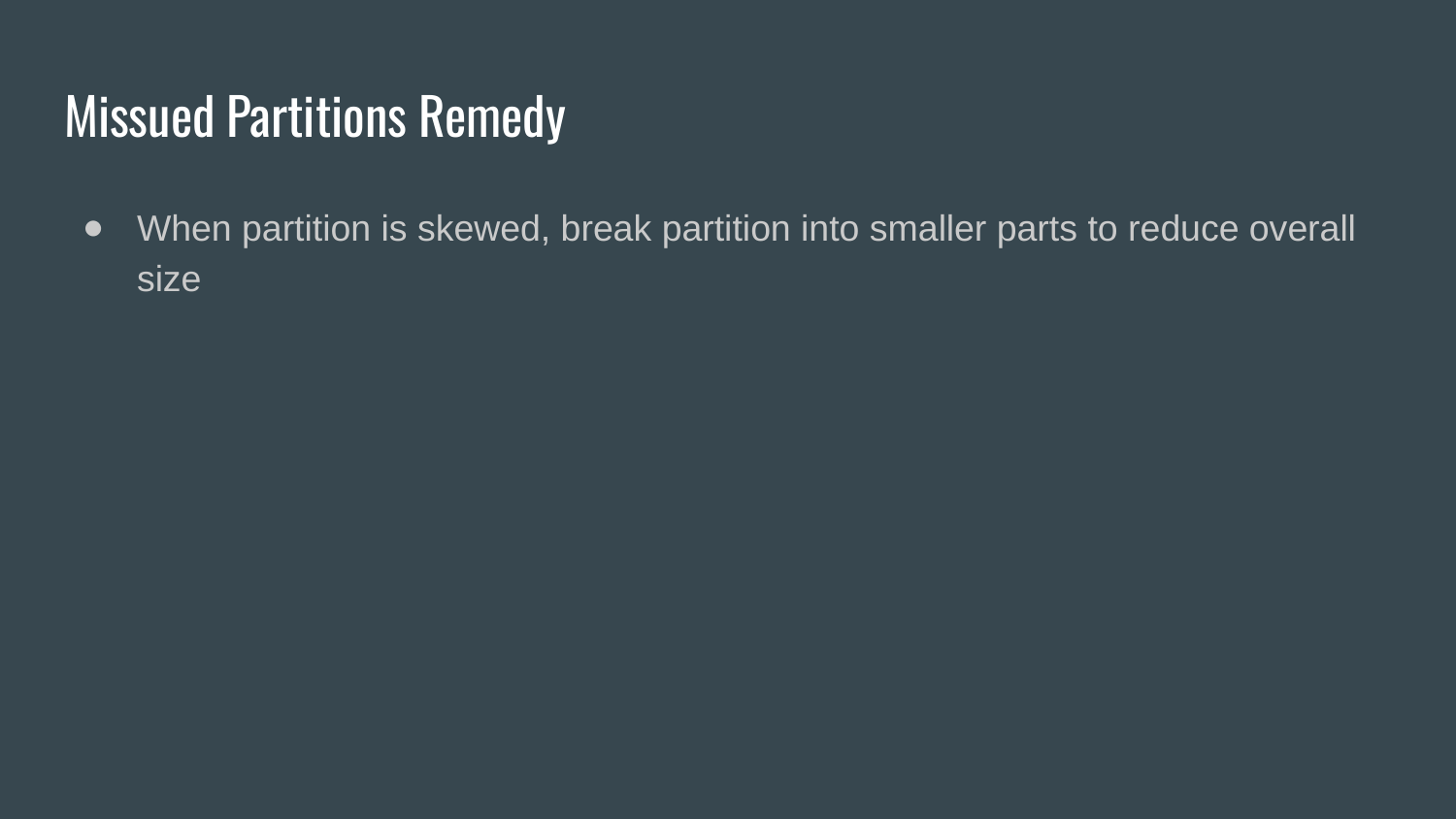

# Missued Partitions Remedy
When partition is skewed, break partition into smaller parts to reduce overall size